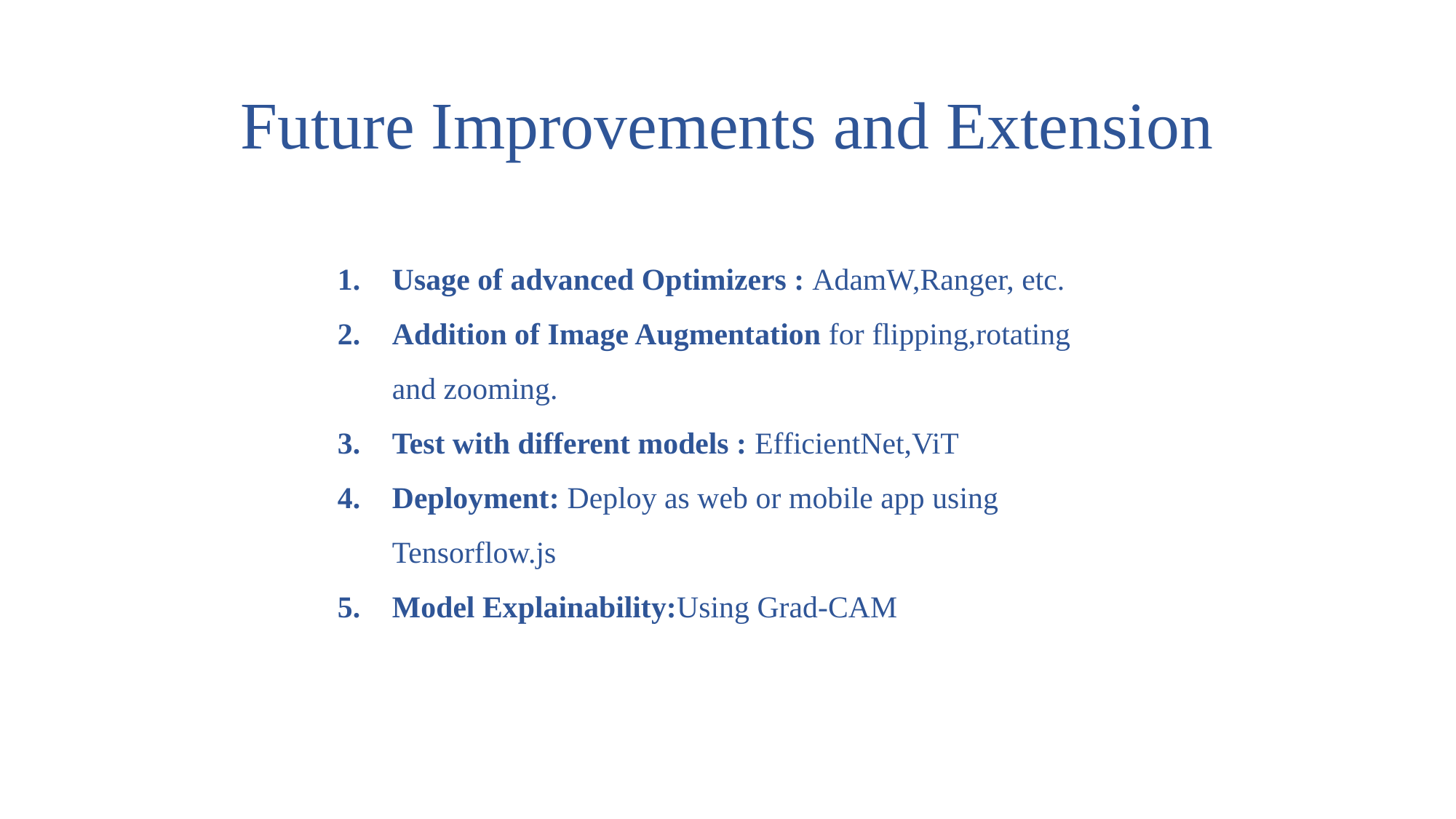

# Future Improvements and Extension
Usage of advanced Optimizers : AdamW,Ranger, etc.
Addition of Image Augmentation for flipping,rotating and zooming.
Test with different models : EfficientNet,ViT
Deployment: Deploy as web or mobile app using Tensorflow.js
Model Explainability:Using Grad-CAM